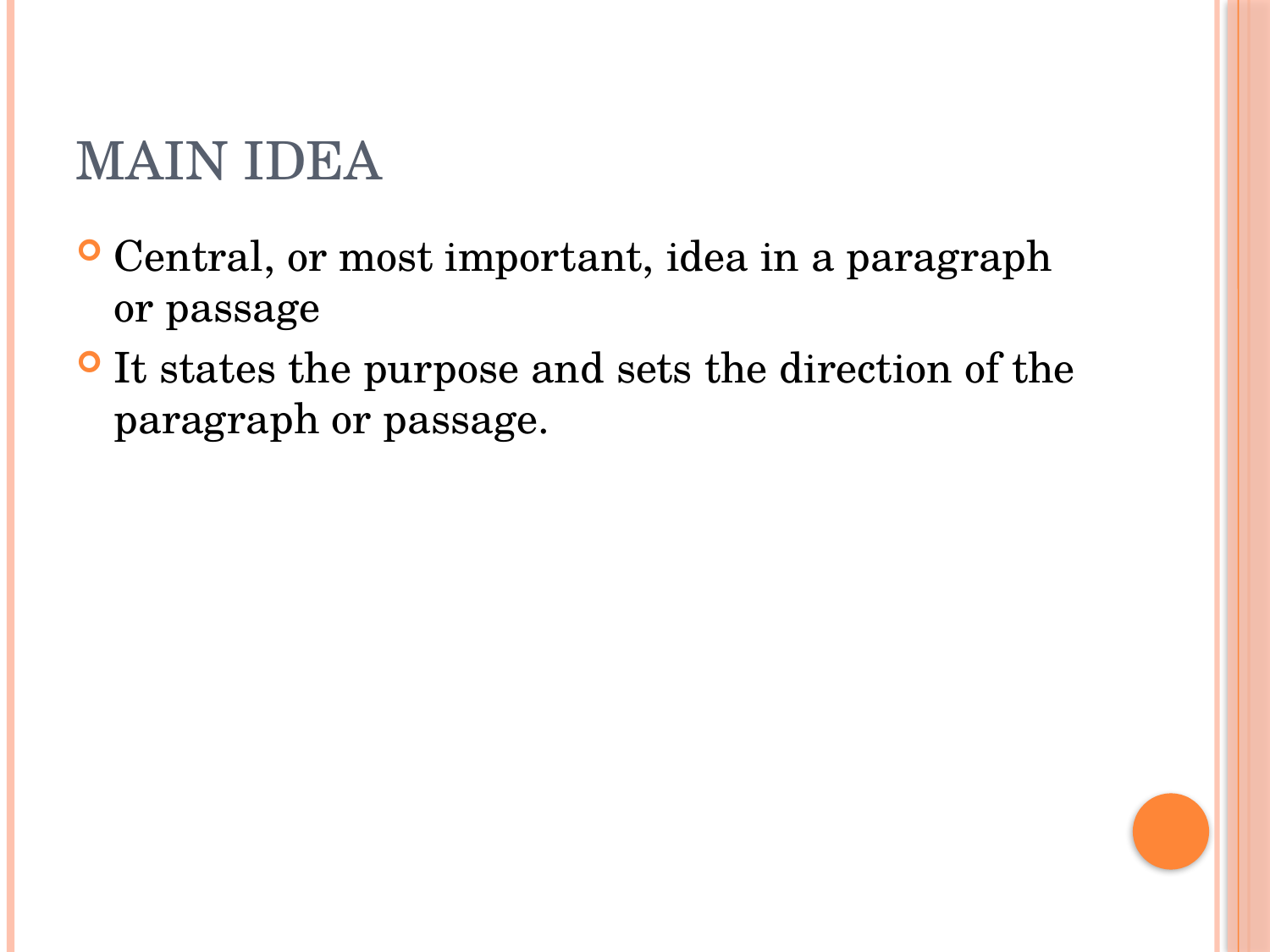

# Main Idea
Central, or most important, idea in a paragraph or passage
It states the purpose and sets the direction of the paragraph or passage.